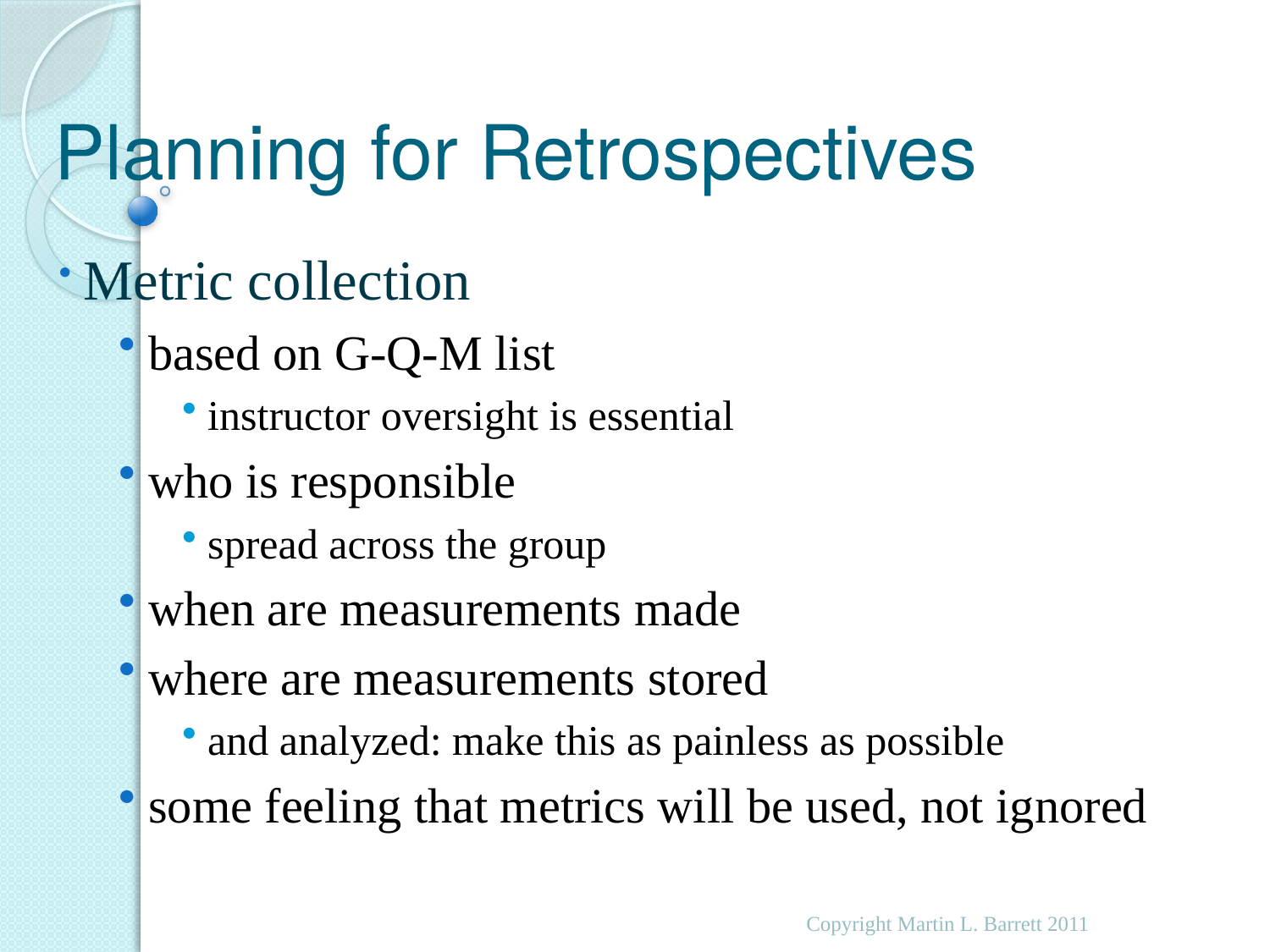

# Planning for Retrospectives
 Metric collection
 based on G-Q-M list
 instructor oversight is essential
 who is responsible
 spread across the group
 when are measurements made
 where are measurements stored
 and analyzed: make this as painless as possible
 some feeling that metrics will be used, not ignored
Copyright Martin L. Barrett 2011